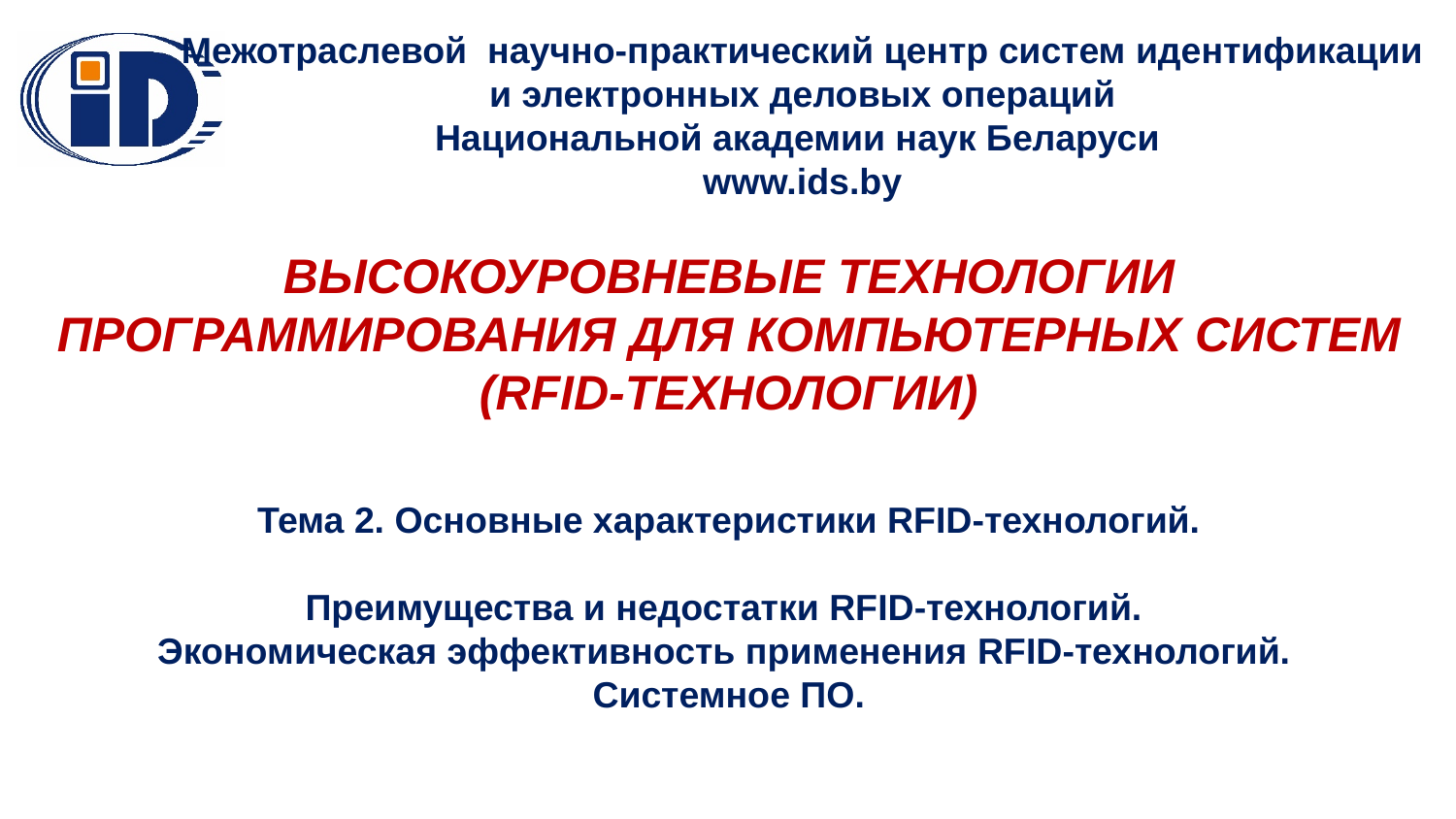

Межотраслевой  научно-практический центр систем идентификации и электронных деловых операций
Национальной академии наук Беларуси
www.ids.by

ВЫСОКОУРОВНЕВЫЕ ТЕХНОЛОГИИ ПРОГРАММИРОВАНИЯ ДЛЯ КОМПЬЮТЕРНЫХ СИСТЕМ (RFID-ТЕХНОЛОГИИ)

Тема 2. Основные характеристики RFID-технологий.

Преимущества и недостатки RFID-технологий.
Экономическая эффективность применения RFID-технологий.
Системное ПО.